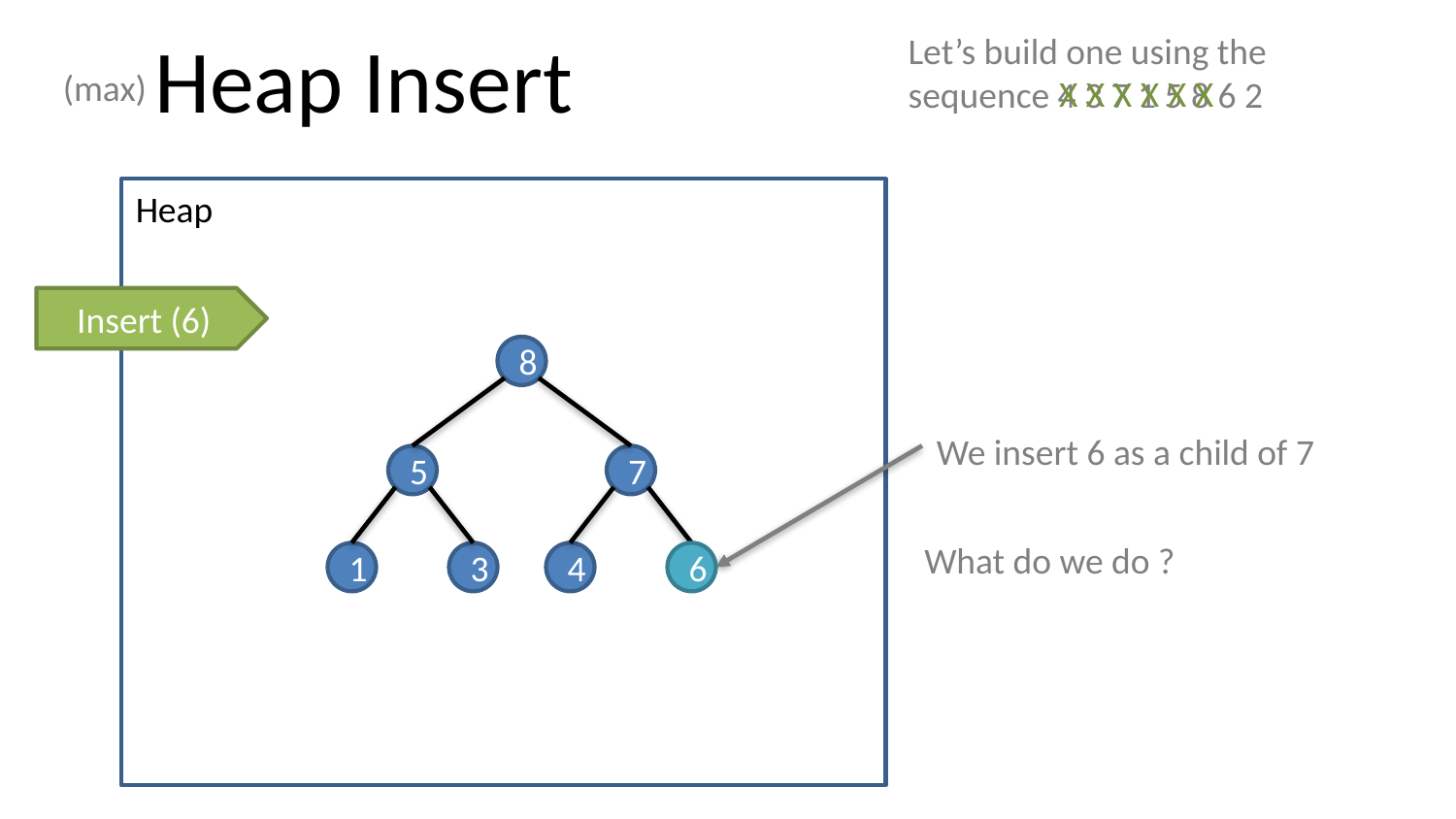

# Heap Insert
Let’s build one using the sequence 4 3 7 1 5 8 6 2
(max)
X X X X X X
Heap
Insert (6)
8
We insert 6 as a child of 7
5
7
What do we do ?
1
3
4
6